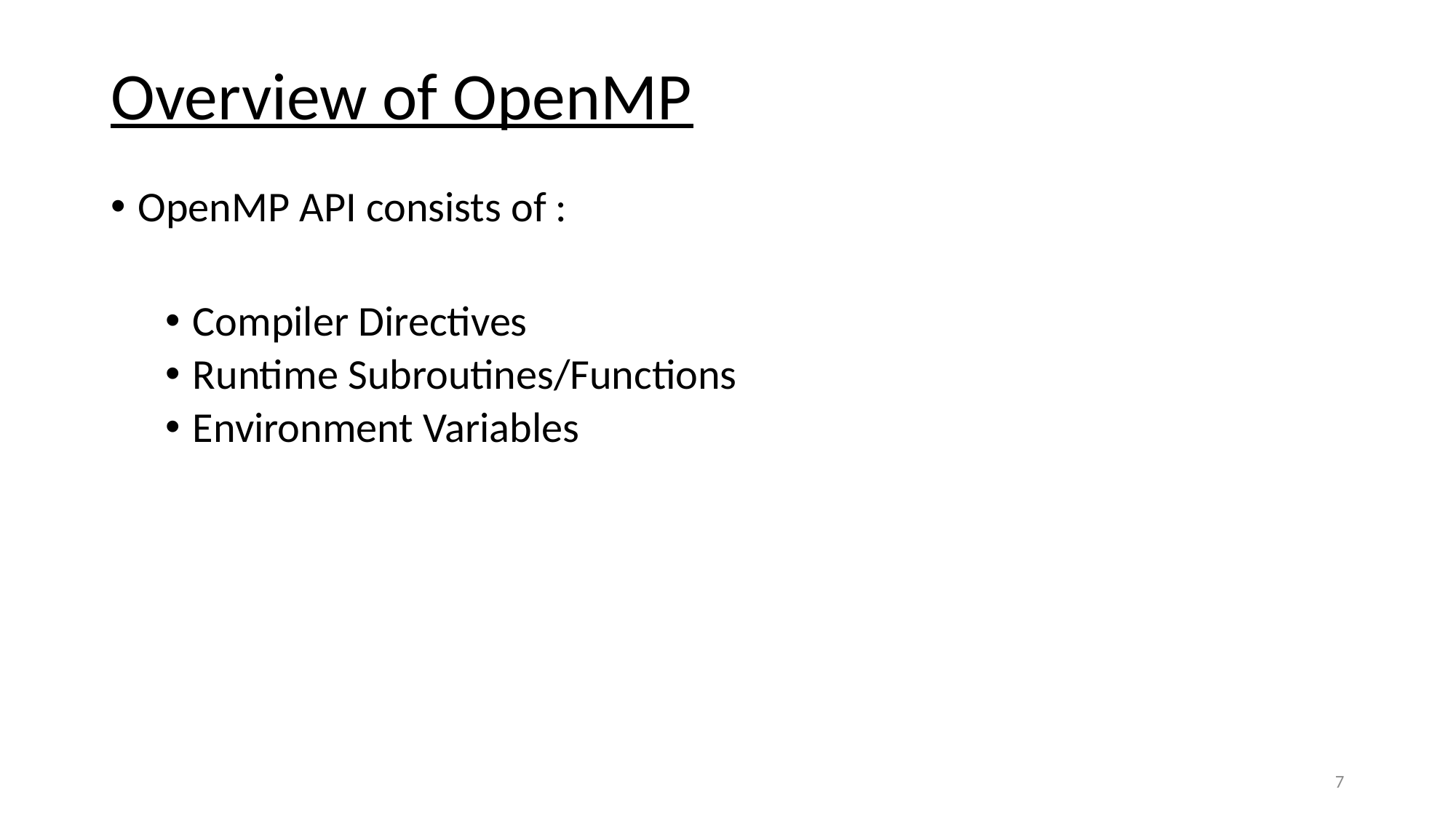

# Overview of OpenMP
OpenMP API consists of :

Compiler Directives
Runtime Subroutines/Functions
Environment Variables
7